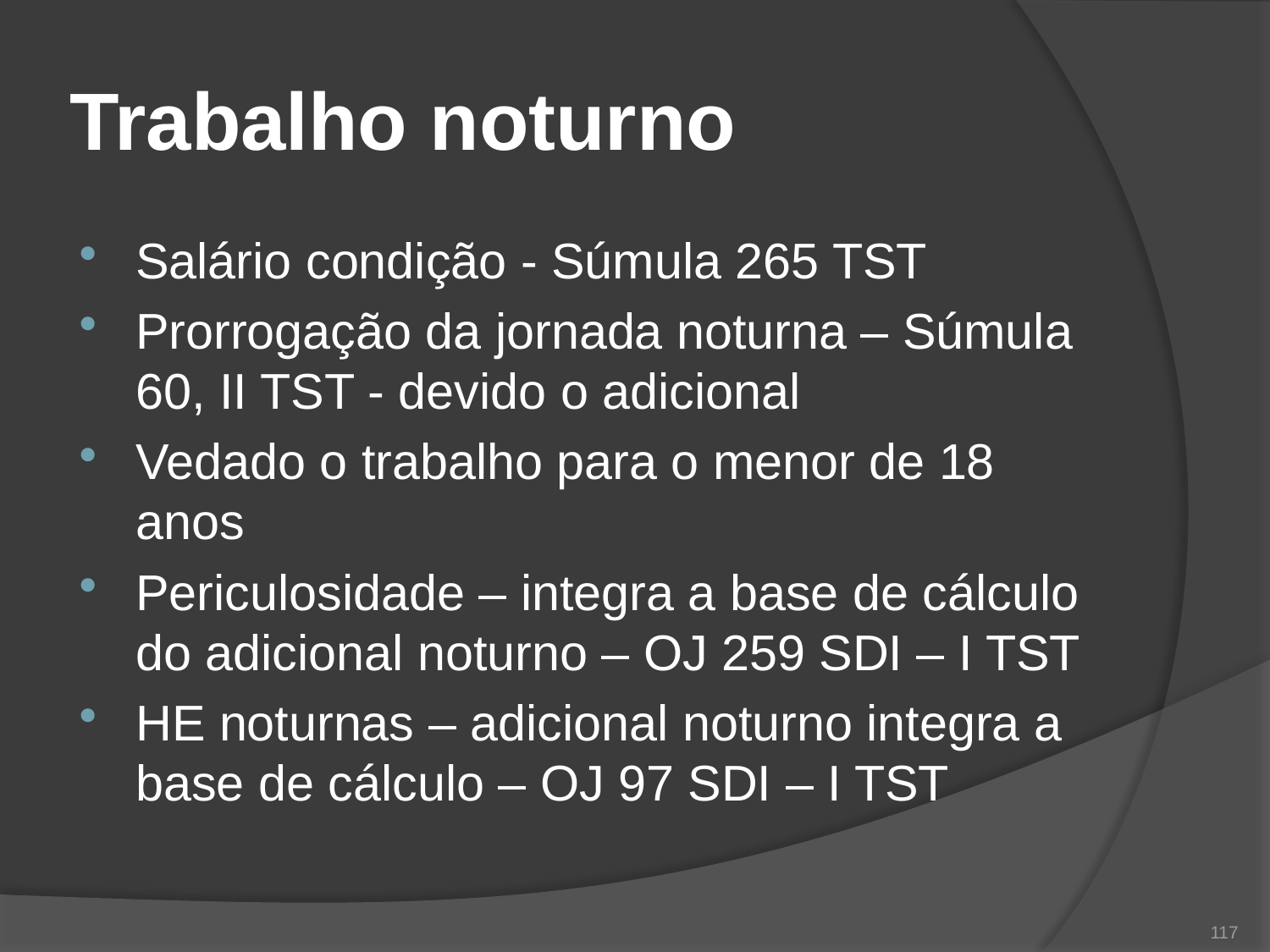

# Trabalho noturno
Salário condição - Súmula 265 TST
Prorrogação da jornada noturna – Súmula 60, II TST - devido o adicional
Vedado o trabalho para o menor de 18 anos
Periculosidade – integra a base de cálculo do adicional noturno – OJ 259 SDI – I TST
HE noturnas – adicional noturno integra a base de cálculo – OJ 97 SDI – I TST

117